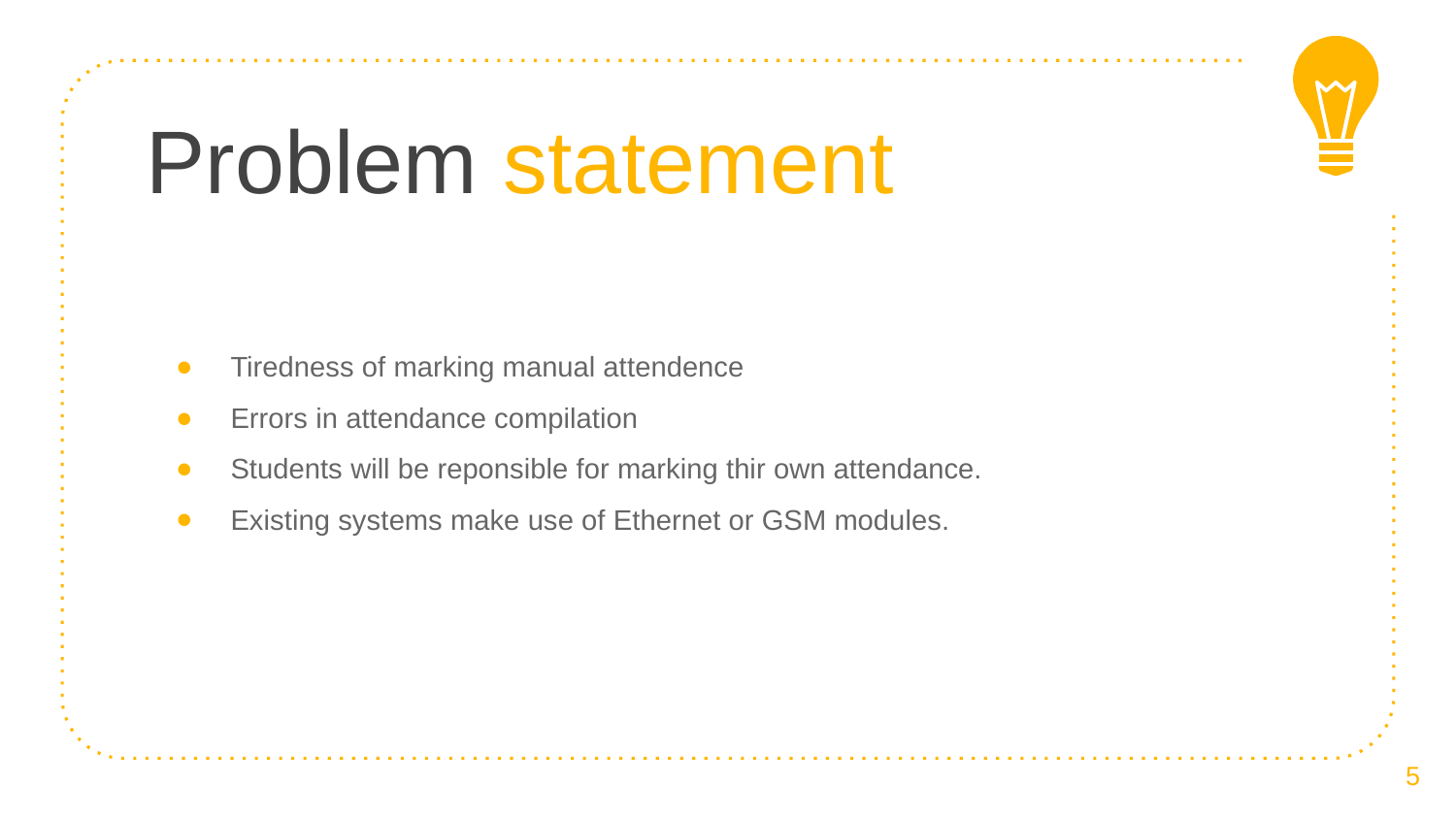

# Problem statement
Tiredness of marking manual attendence
Errors in attendance compilation
Students will be reponsible for marking thir own attendance.
Existing systems make use of Ethernet or GSM modules.

5